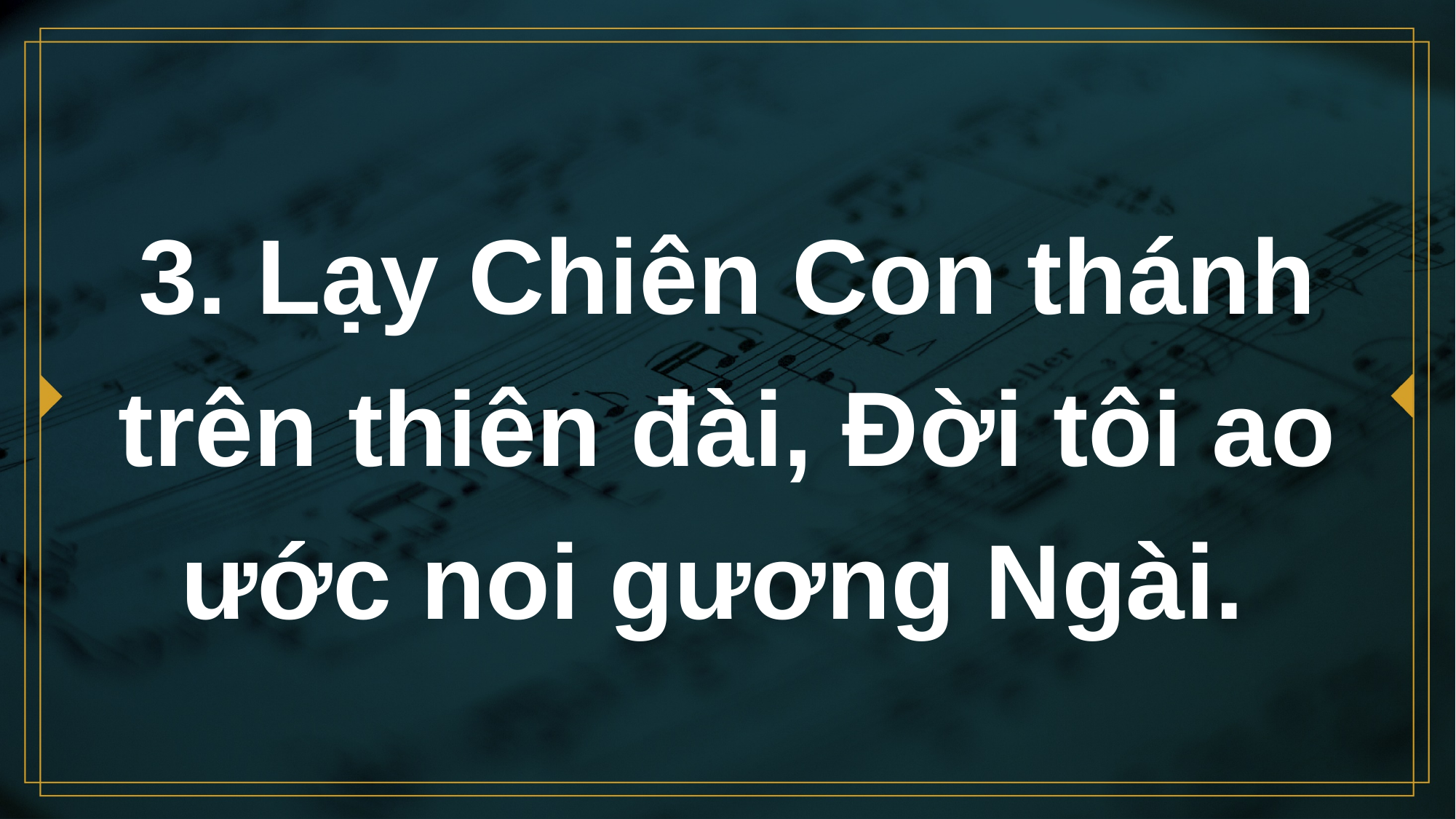

# 3. Lạy Chiên Con thánh trên thiên đài, Đời tôi ao ước noi gương Ngài.